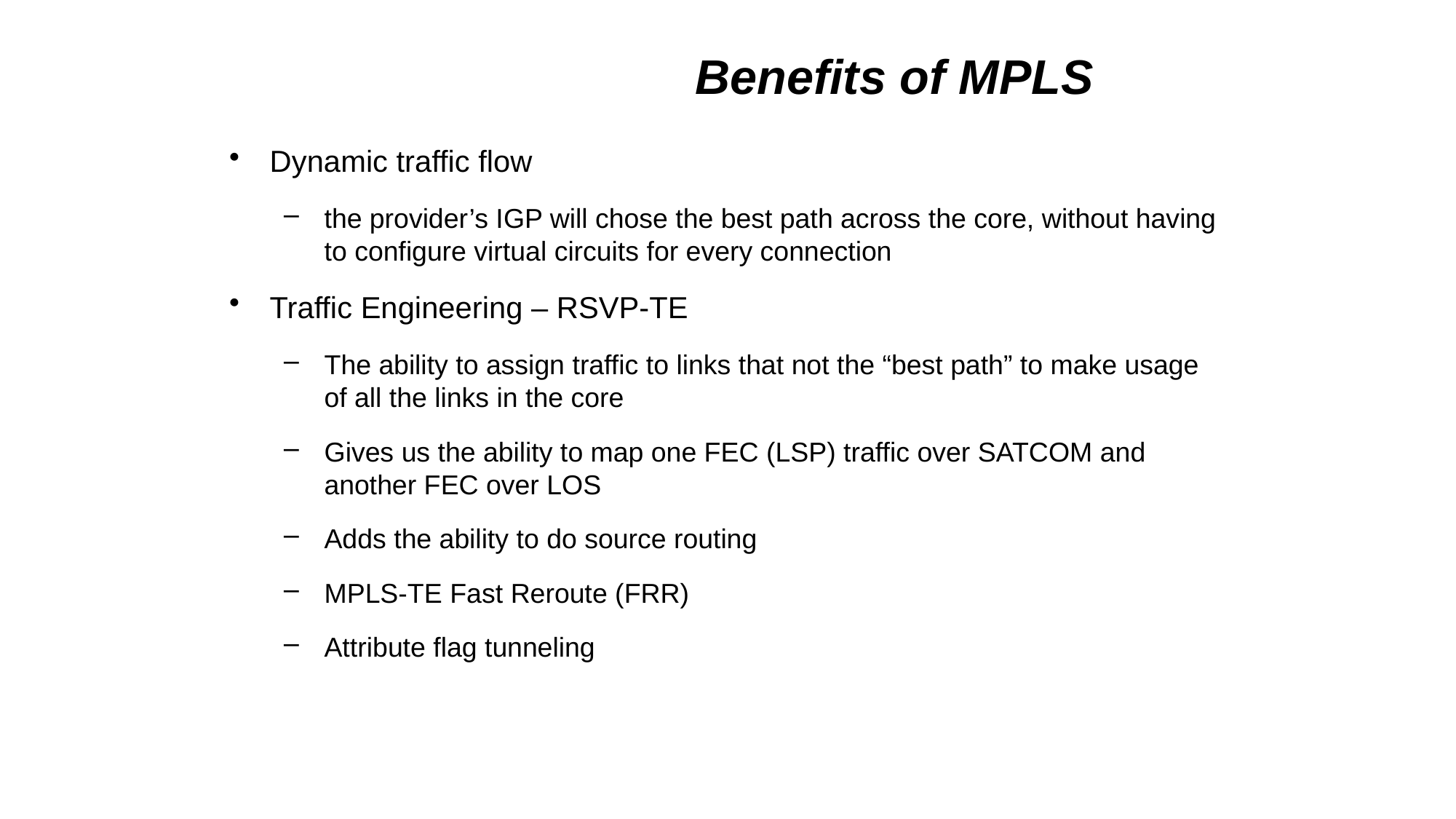

Benefits of MPLS
Dynamic traffic flow
the provider’s IGP will chose the best path across the core, without having to configure virtual circuits for every connection
Traffic Engineering – RSVP-TE
The ability to assign traffic to links that not the “best path” to make usage of all the links in the core
Gives us the ability to map one FEC (LSP) traffic over SATCOM and another FEC over LOS
Adds the ability to do source routing
MPLS-TE Fast Reroute (FRR)
Attribute flag tunneling